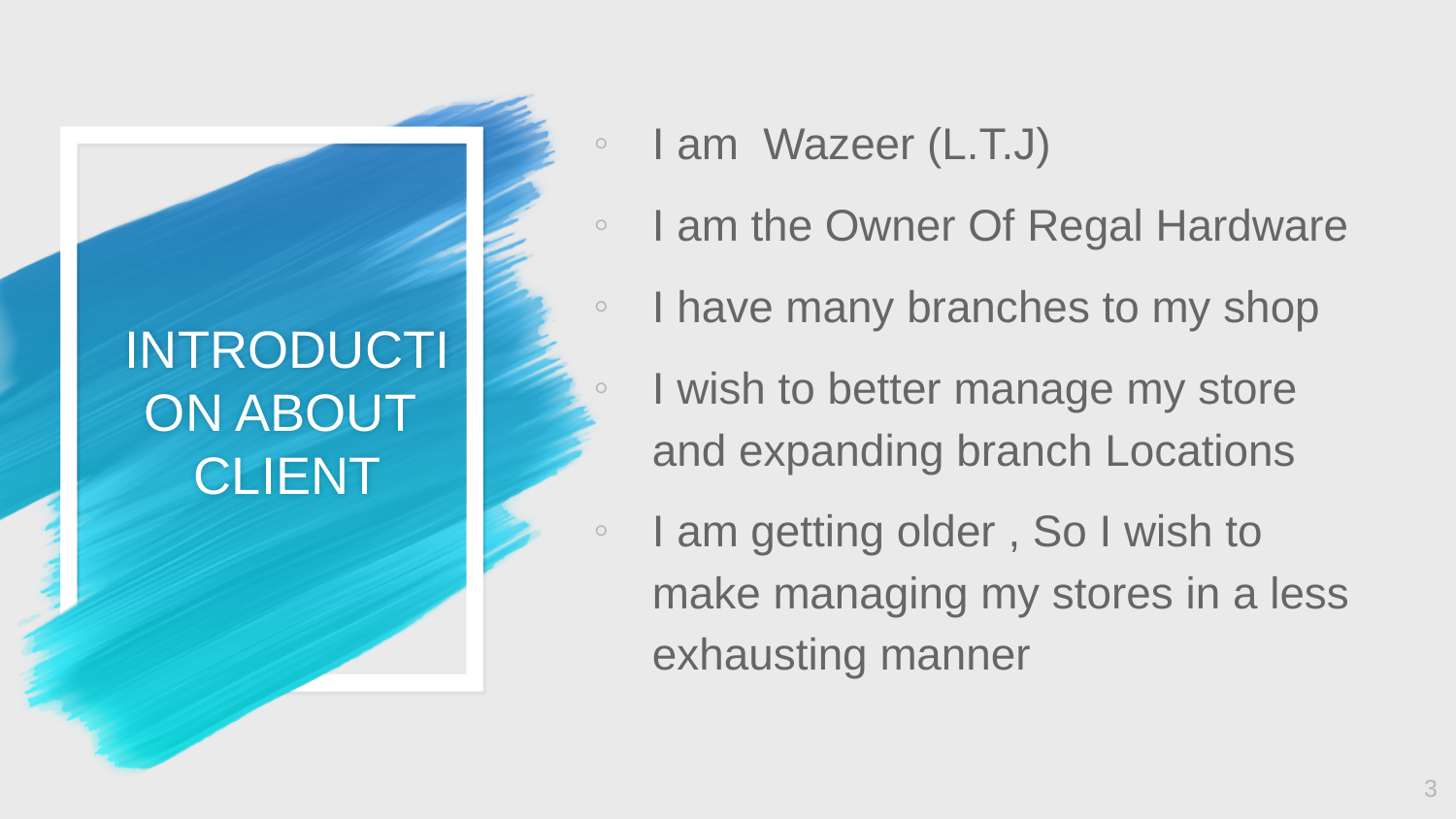

# INTRODUCTION ABOUT CLIENT
I am  Wazeer (L.T.J)
I am the Owner Of Regal Hardware
I have many branches to my shop
I wish to better manage my store and expanding branch Locations
I am getting older , So I wish to make managing my stores in a less exhausting manner

3